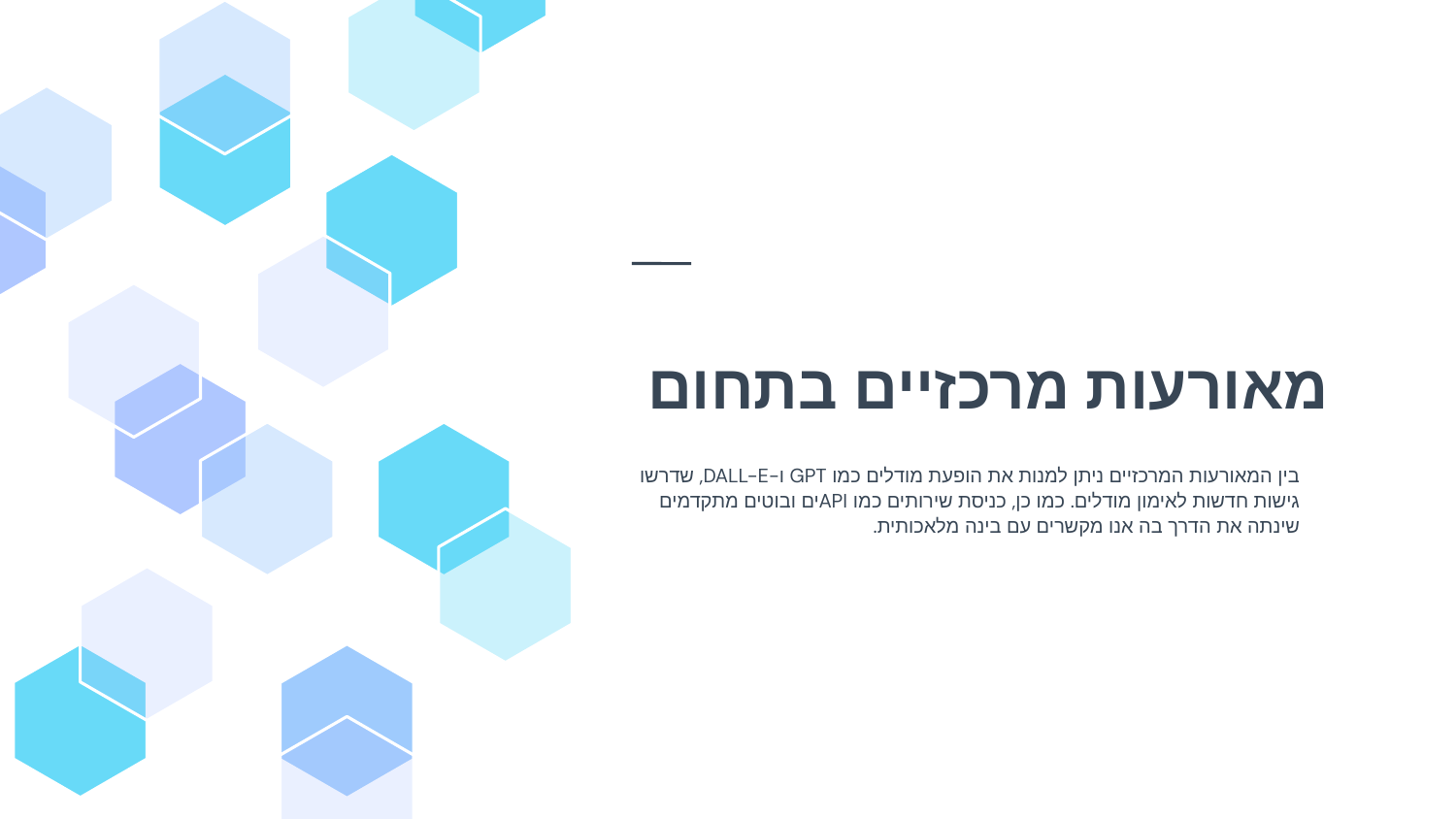

# מאורעות מרכזיים בתחום
בין המאורעות המרכזיים ניתן למנות את הופעת מודלים כמו GPT ו-DALL-E, שדרשו גישות חדשות לאימון מודלים. כמו כן, כניסת שירותים כמו APIים ובוטים מתקדמים שינתה את הדרך בה אנו מקשרים עם בינה מלאכותית.